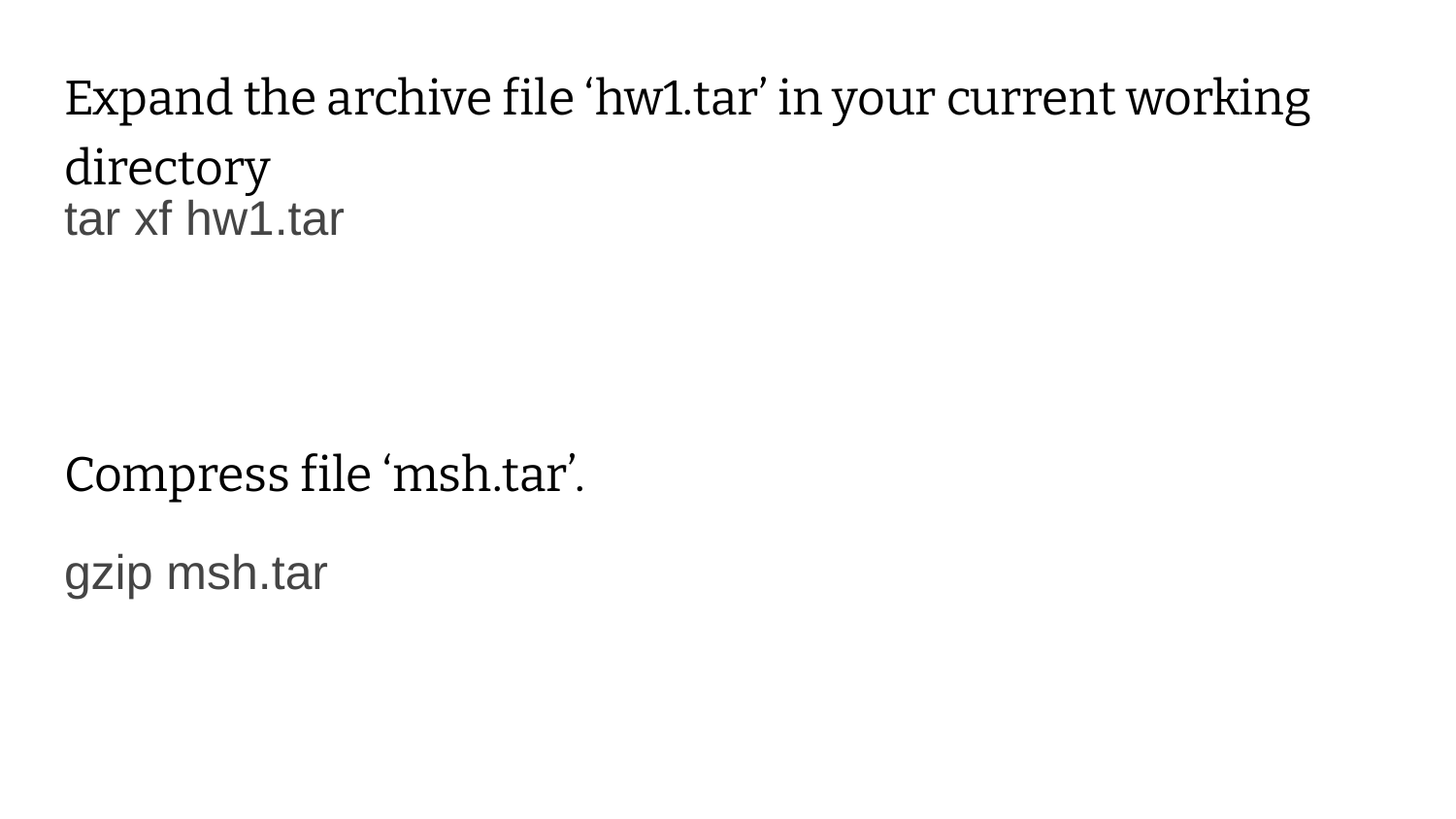

Expand the archive file ‘hw1.tar’ in your current working directory

Compress file ‘msh.tar’.

tar xf hw1.tar

gzip msh.tar